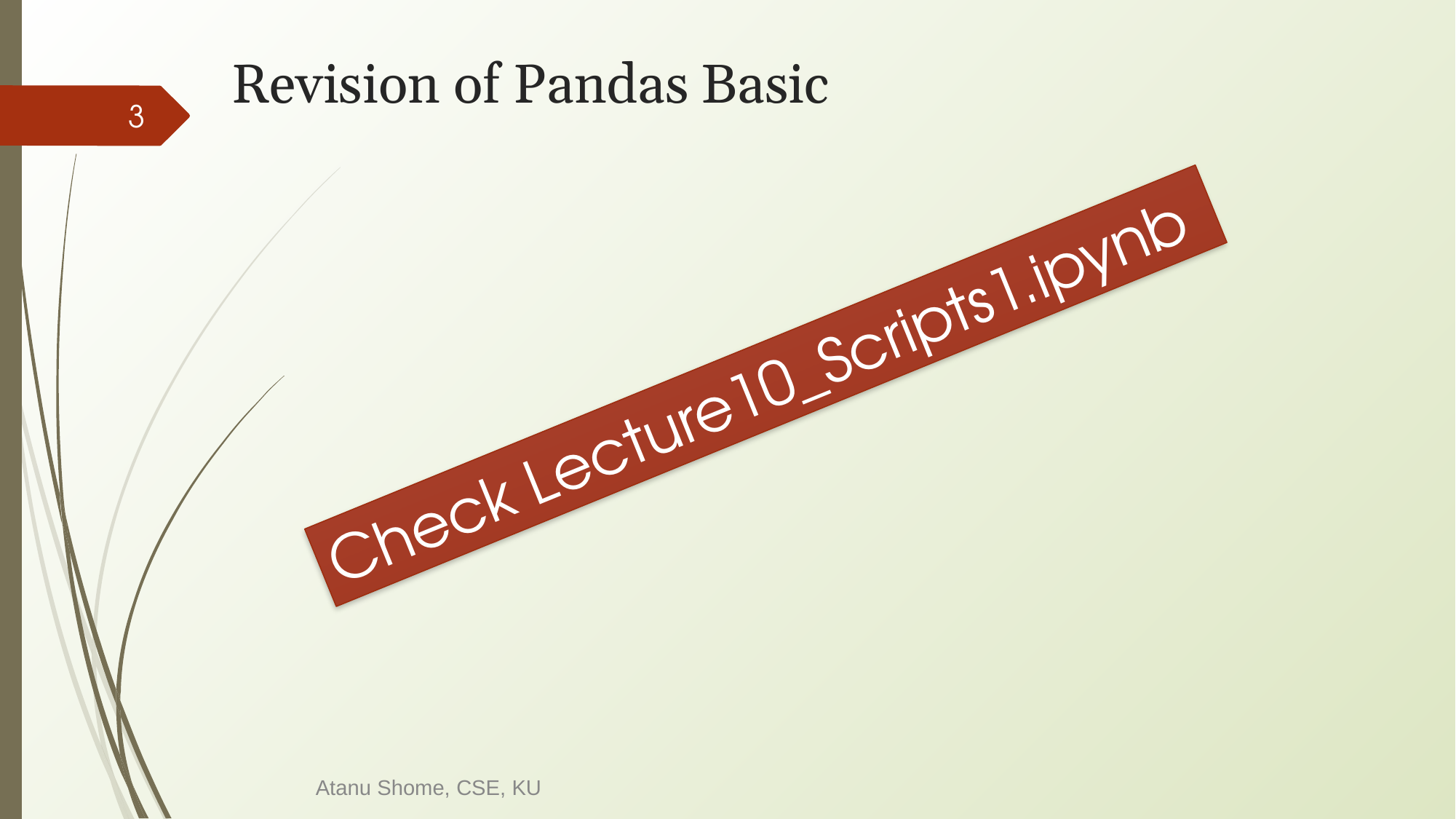

# Revision of Pandas Basic
3
Check Lecture10_Scripts1.ipynb
Atanu Shome, CSE, KU